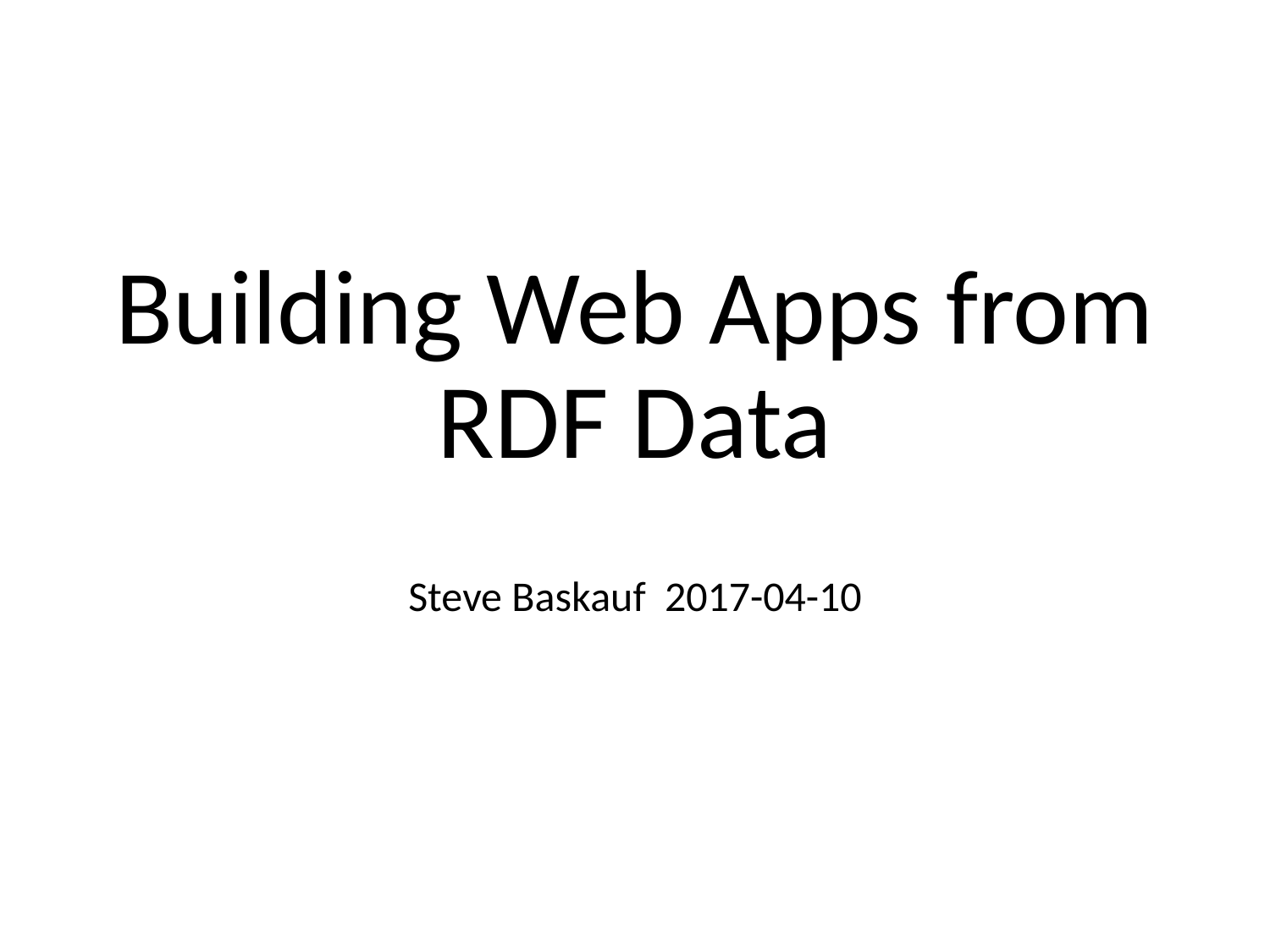

# Building Web Apps from RDF Data

Steve Baskauf  2017-04-10